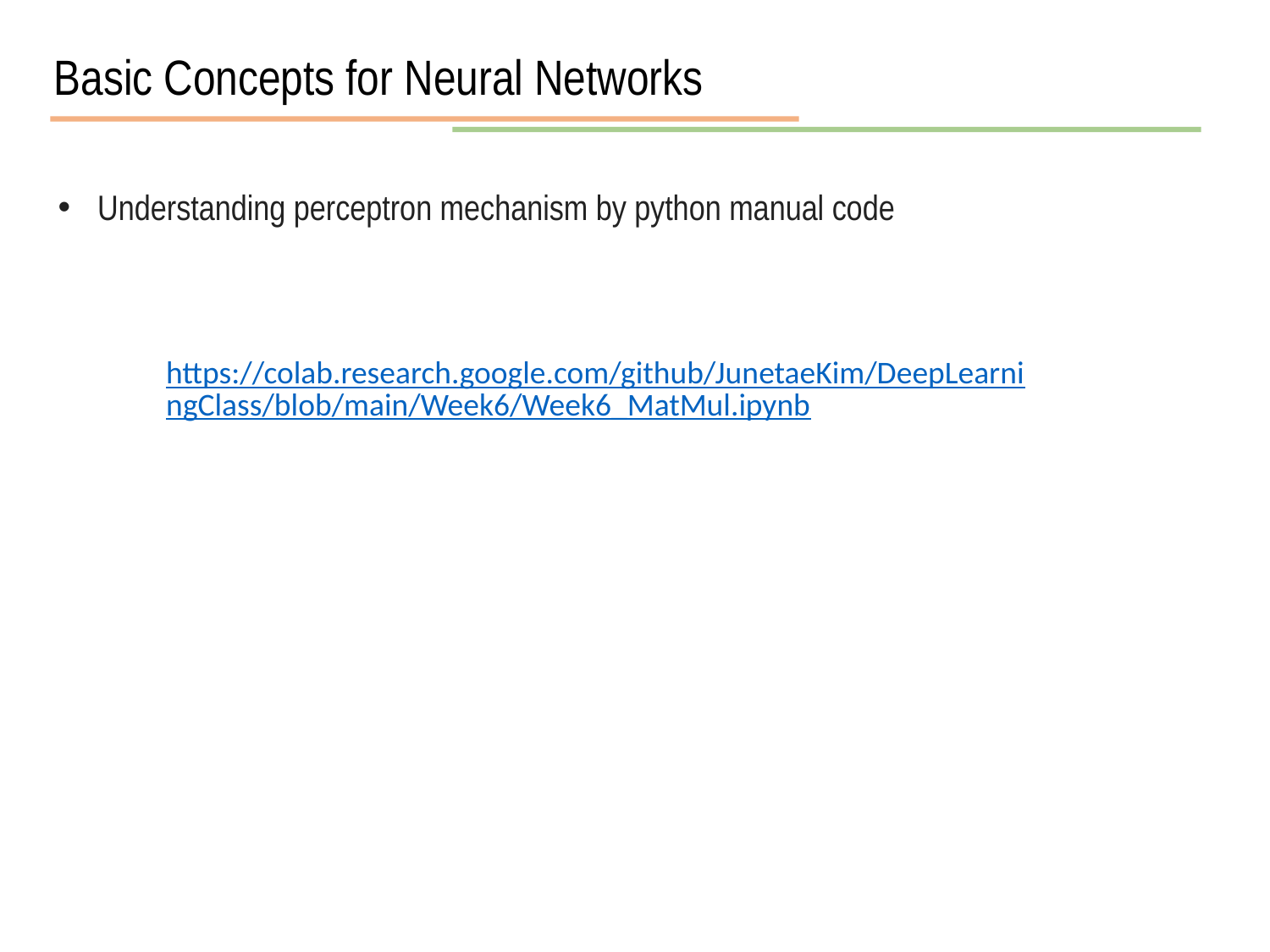

Basic Concepts for Neural Networks
Understanding perceptron mechanism by python manual code
https://colab.research.google.com/github/JunetaeKim/DeepLearningClass/blob/main/Week6/Week6_MatMul.ipynb